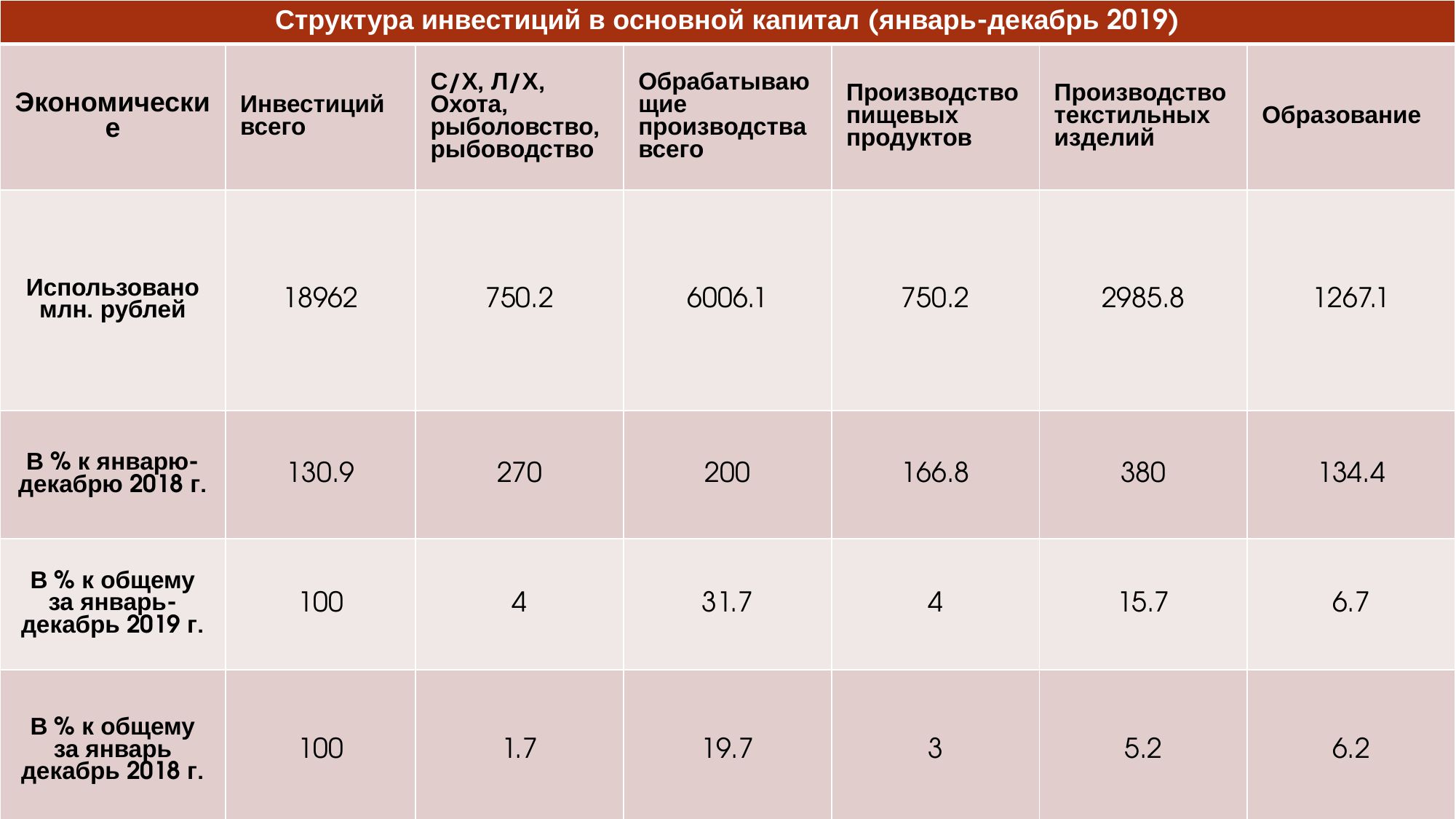

| Структура инвестиций в основной капитал (январь-декабрь 2019) |  |  |  |  |  |  |
| --- | --- | --- | --- | --- | --- | --- |
| Экономические | Инвестиций всего | С/Х, Л/Х, Охота, рыболовство, рыбоводство | Обрабатывающие производства всего | Производство пищевых продуктов | Производство текстильных изделий | Образование |
| Использовано млн. рублей | 18962 | 750.2 | 6006.1 | 750.2 | 2985.8 | 1267.1 |
| В % к январю-декабрю 2018 г. | 130.9 | 270 | 200 | 166.8 | 380 | 134.4 |
| В % к общему за январь-декабрь 2019 г. | 100 | 4 | 31.7 | 4 | 15.7 | 6.7 |
| В % к общему за январь декабрь 2018 г. | 100 | 1.7 | 19.7 | 3 | 5.2 | 6.2 |